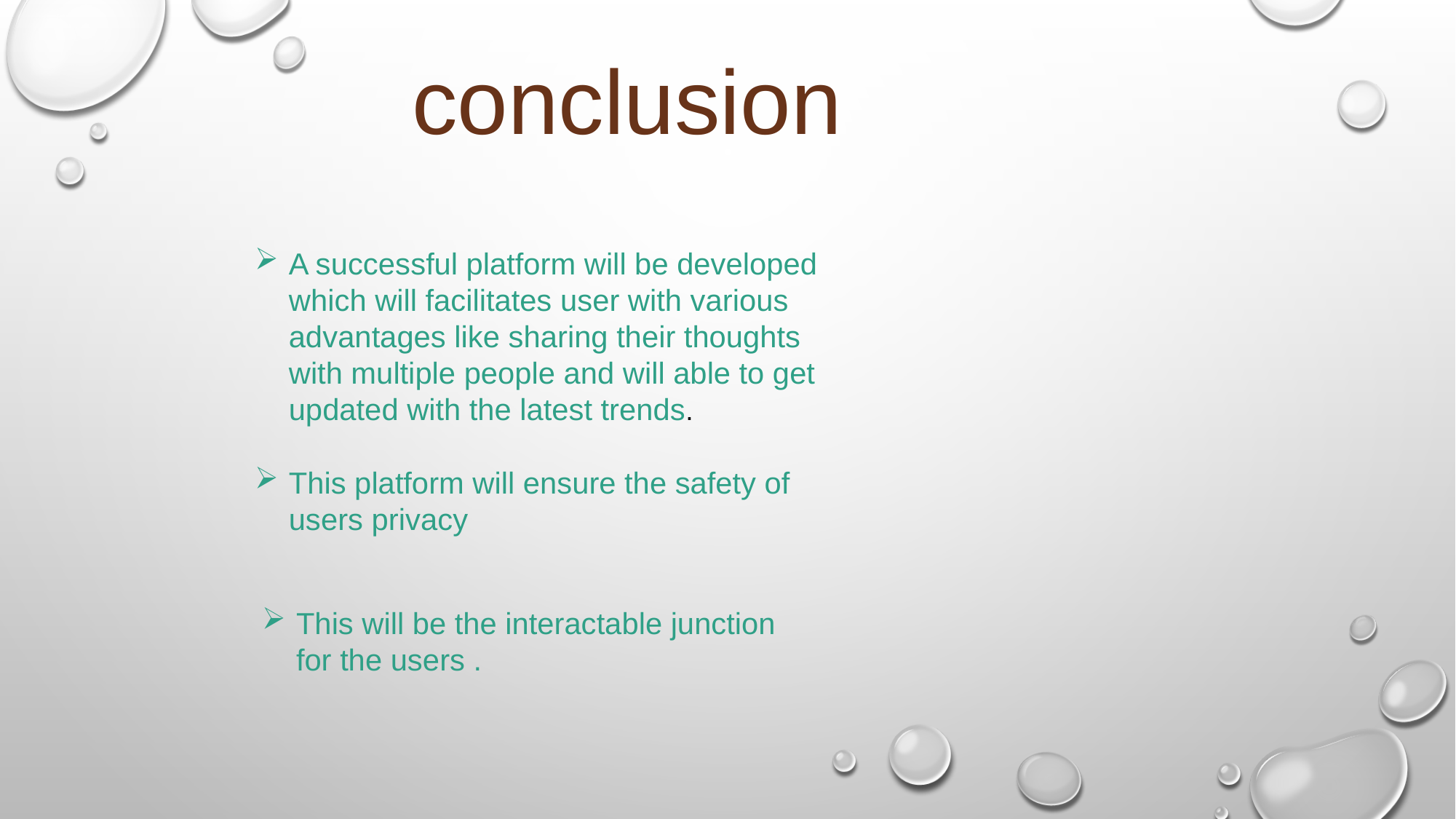

conclusion
A successful platform will be developed which will facilitates user with various advantages like sharing their thoughts with multiple people and will able to get updated with the latest trends.
This platform will ensure the safety of users privacy
This will be the interactable junction for the users .